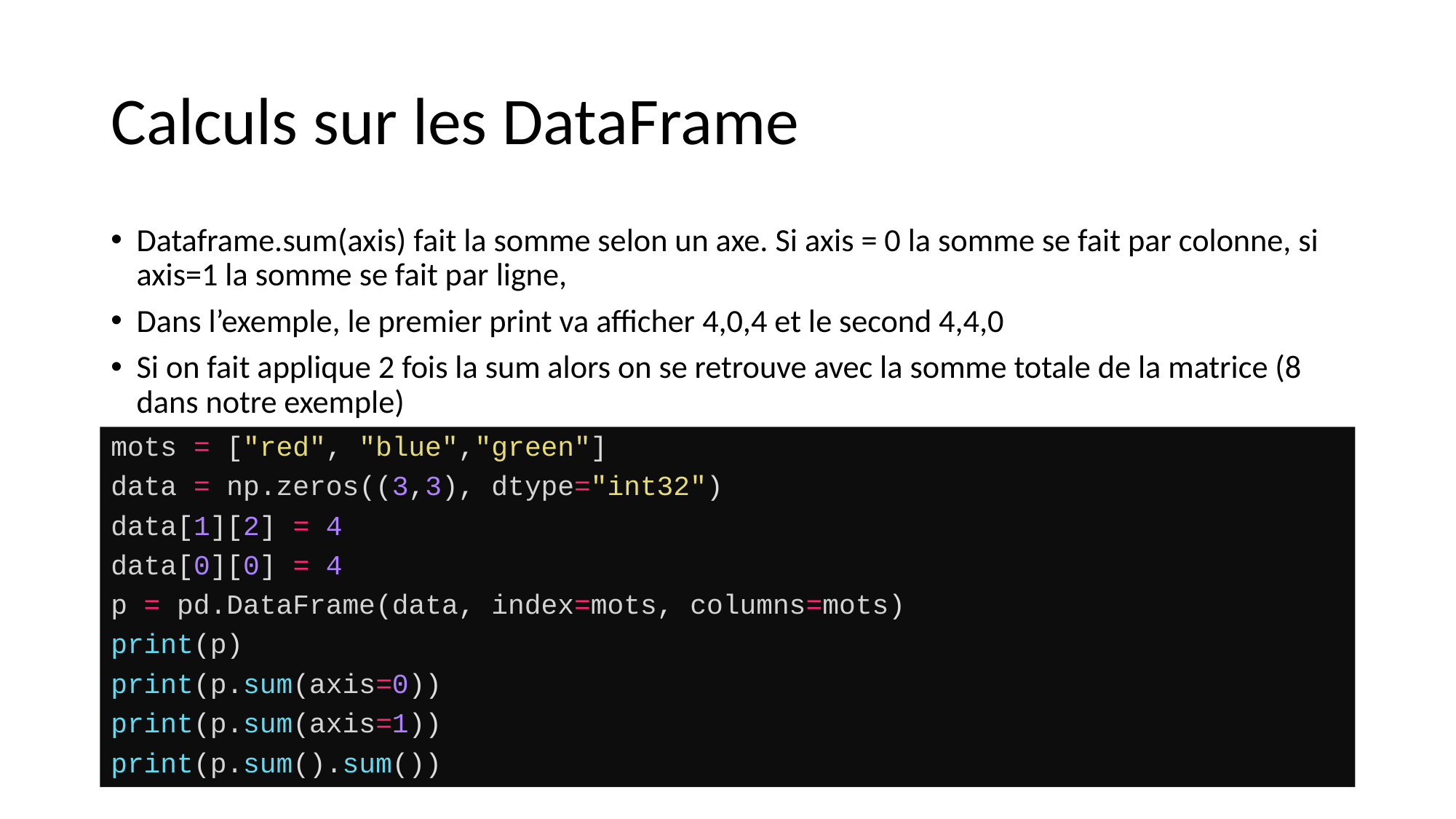

Calculs sur les DataFrame
Dataframe.sum(axis) fait la somme selon un axe. Si axis = 0 la somme se fait par colonne, si axis=1 la somme se fait par ligne,
Dans l’exemple, le premier print va afficher 4,0,4 et le second 4,4,0
Si on fait applique 2 fois la sum alors on se retrouve avec la somme totale de la matrice (8 dans notre exemple)
mots = ["red", "blue","green"]
data = np.zeros((3,3), dtype="int32")
data[1][2] = 4
data[0][0] = 4
p = pd.DataFrame(data, index=mots, columns=mots)
print(p)
print(p.sum(axis=0))
print(p.sum(axis=1))
print(p.sum().sum())